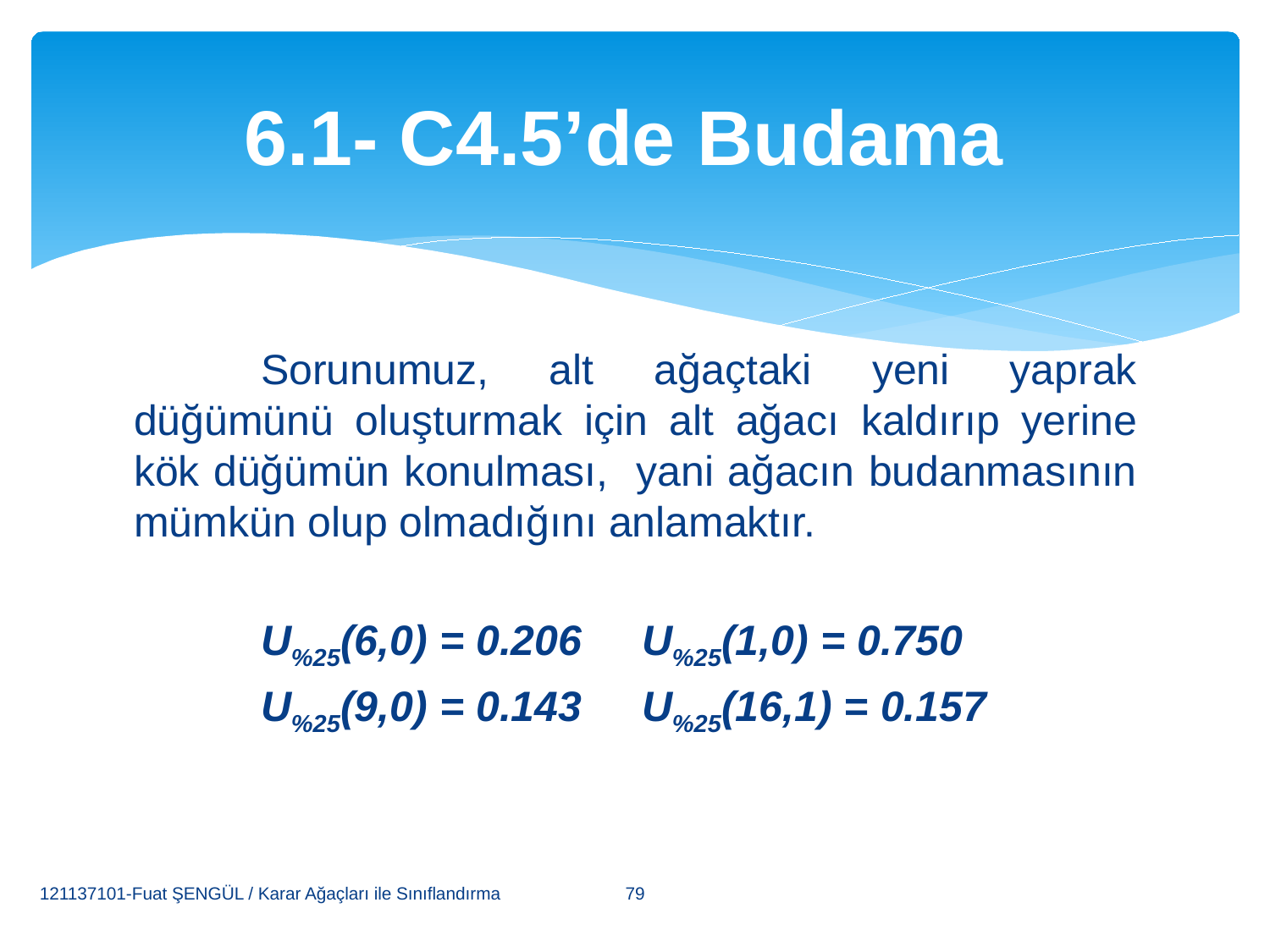

# 6.1- C4.5’de Budama
	Sorunumuz, alt ağaçtaki yeni yaprak düğümünü oluşturmak için alt ağacı kaldırıp yerine kök düğümün konulması,  yani ağacın budanmasının mümkün olup olmadığını anlamaktır.

	U%25(6,0) = 0.206 	U%25(1,0) = 0.750
	U%25(9,0) = 0.143	U%25(16,1) = 0.157
79
121137101-Fuat ŞENGÜL / Karar Ağaçları ile Sınıflandırma